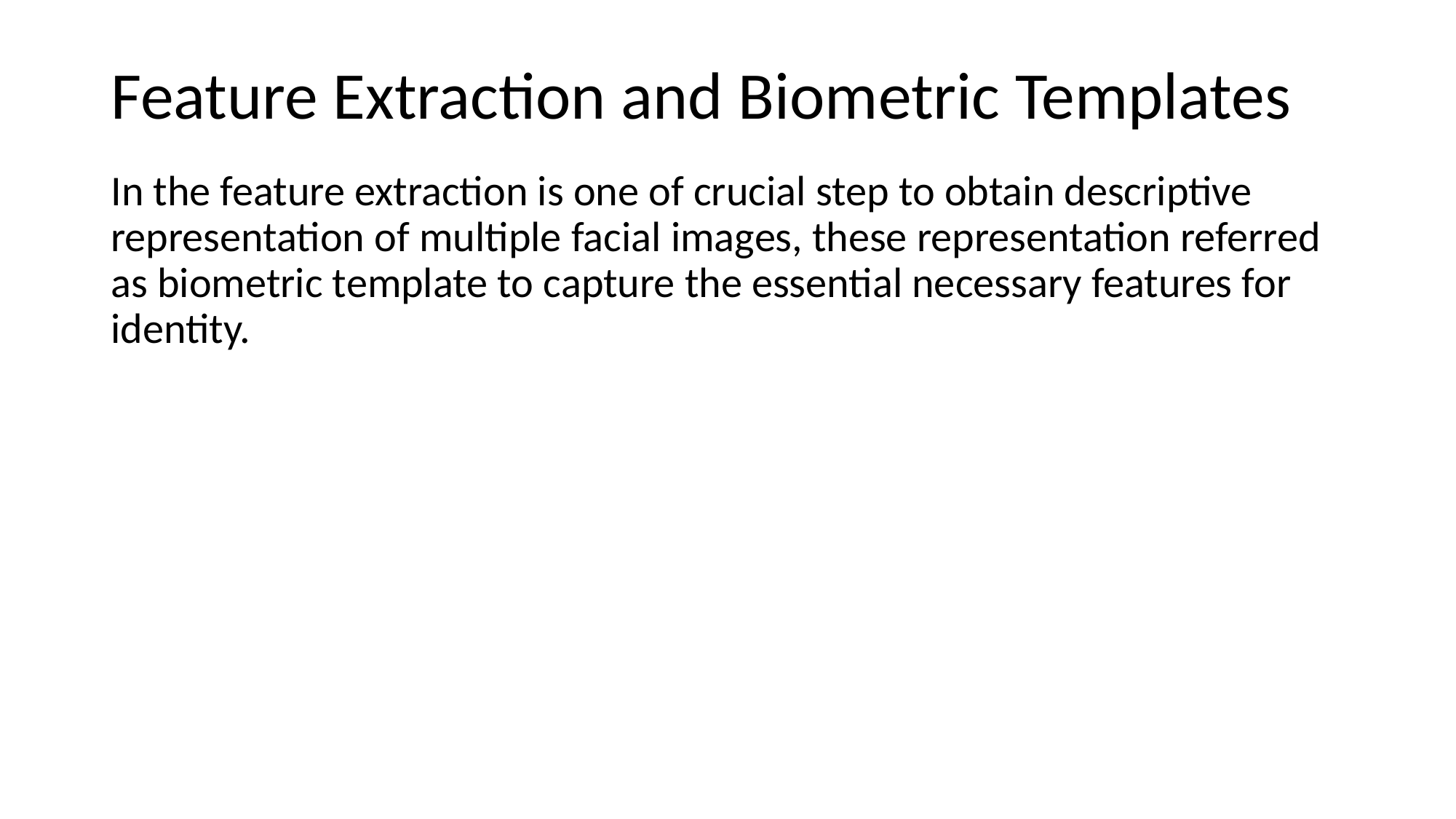

# Feature Extraction and Biometric Templates
In the feature extraction is one of crucial step to obtain descriptive representation of multiple facial images, these representation referred as biometric template to capture the essential necessary features for identity.